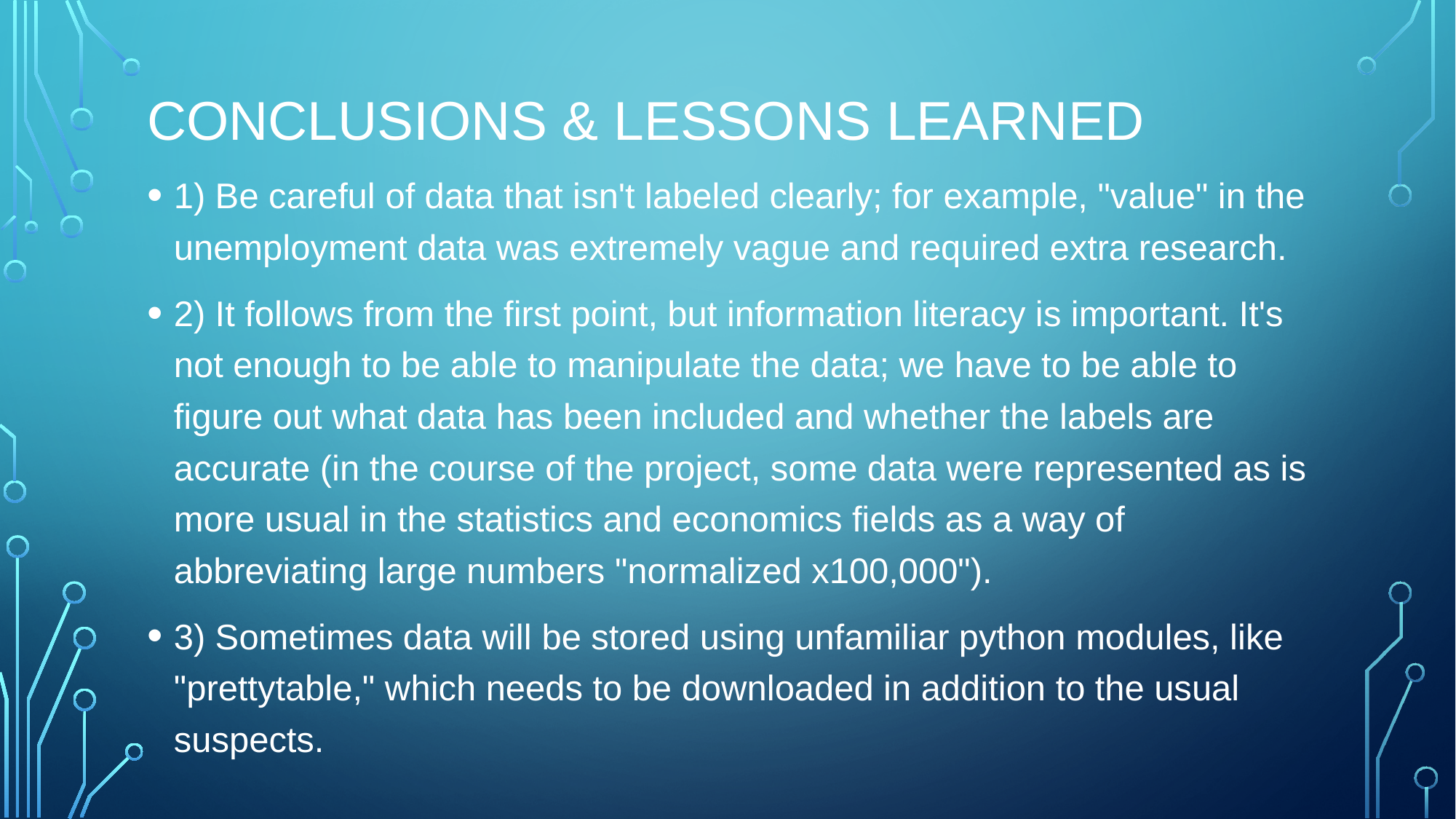

# Conclusions & lessons learned
1) Be careful of data that isn't labeled clearly; for example, "value" in the unemployment data was extremely vague and required extra research.
2) It follows from the first point, but information literacy is important. It's not enough to be able to manipulate the data; we have to be able to figure out what data has been included and whether the labels are accurate (in the course of the project, some data were represented as is more usual in the statistics and economics fields as a way of abbreviating large numbers "normalized x100,000").
3) Sometimes data will be stored using unfamiliar python modules, like "prettytable," which needs to be downloaded in addition to the usual suspects.